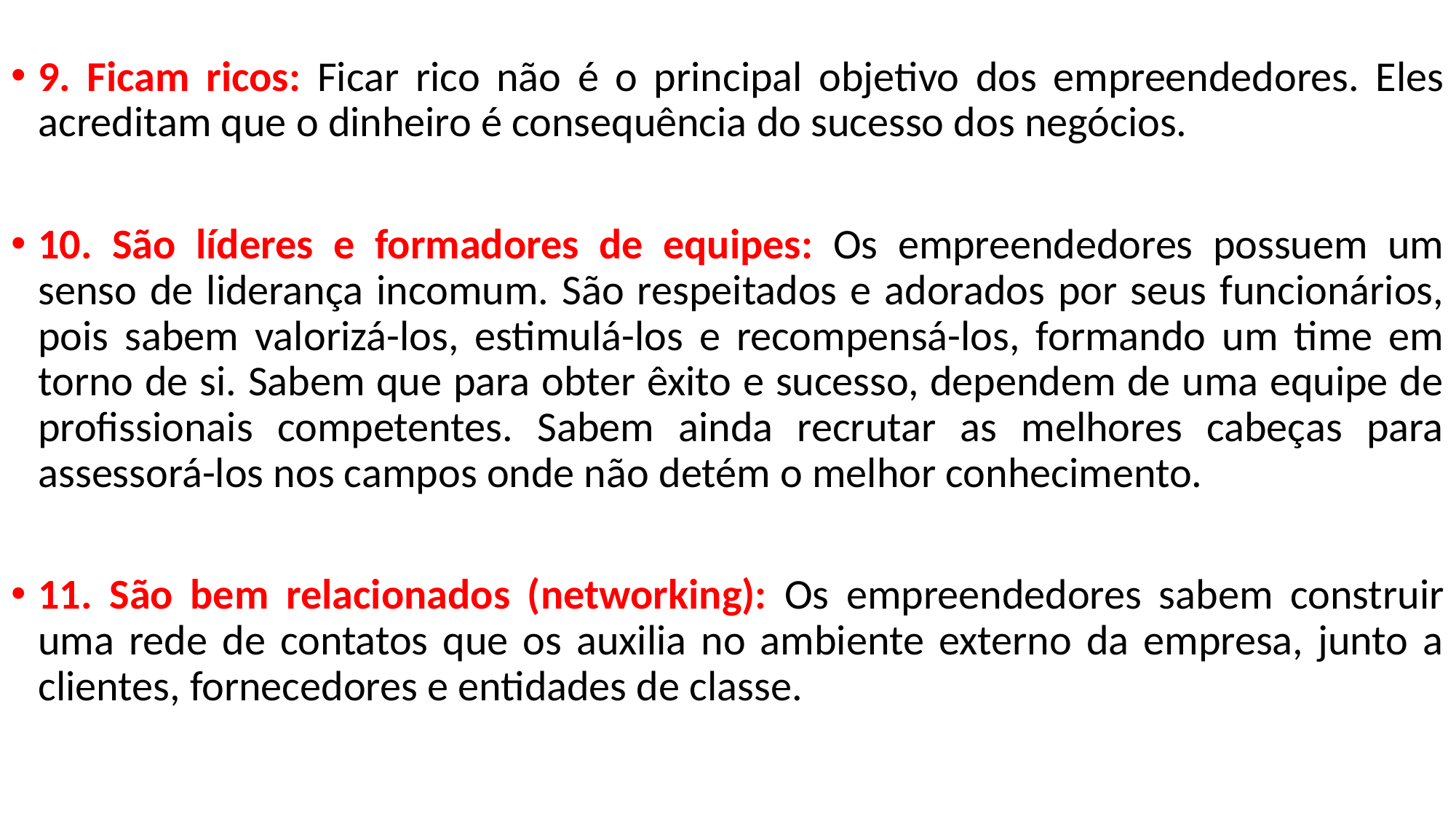

9. Ficam ricos: Ficar rico não é o principal objetivo dos empreendedores. Eles acreditam que o dinheiro é consequência do sucesso dos negócios.

10. São líderes e formadores de equipes: Os empreendedores possuem um senso de liderança incomum. São respeitados e adorados por seus funcionários, pois sabem valorizá-los, estimulá-los e recompensá-los, formando um time em torno de si. Sabem que para obter êxito e sucesso, dependem de uma equipe de profissionais competentes. Sabem ainda recrutar as melhores cabeças para assessorá-los nos campos onde não detém o melhor conhecimento.

11. São bem relacionados (networking): Os empreendedores sabem construir uma rede de contatos que os auxilia no ambiente externo da empresa, junto a clientes, fornecedores e entidades de classe.